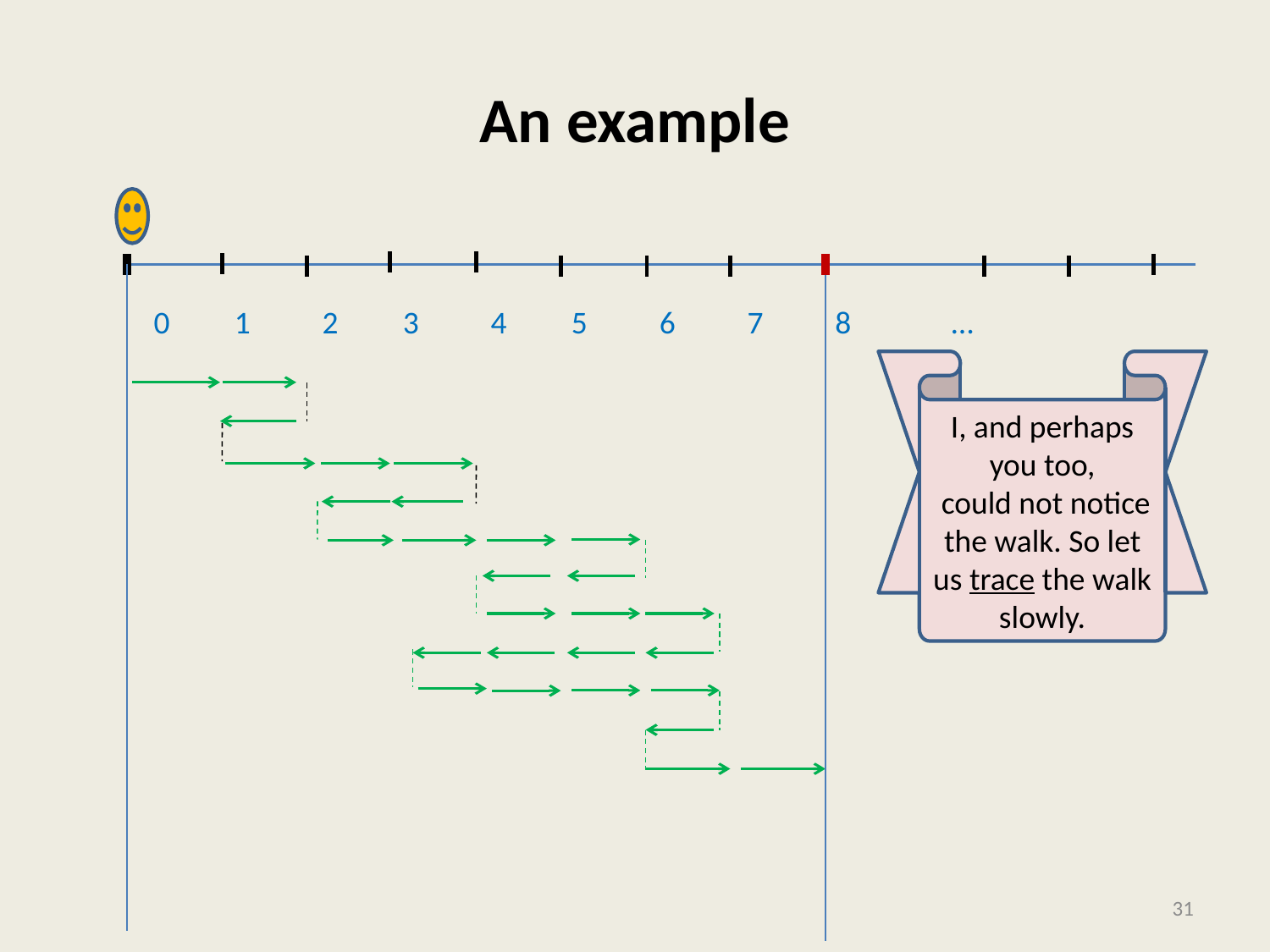

# An example

0         1          2         3          4         5          6          7          8              …
I, and perhaps you too,
 could not notice the walk. So let us trace the walk slowly.
31